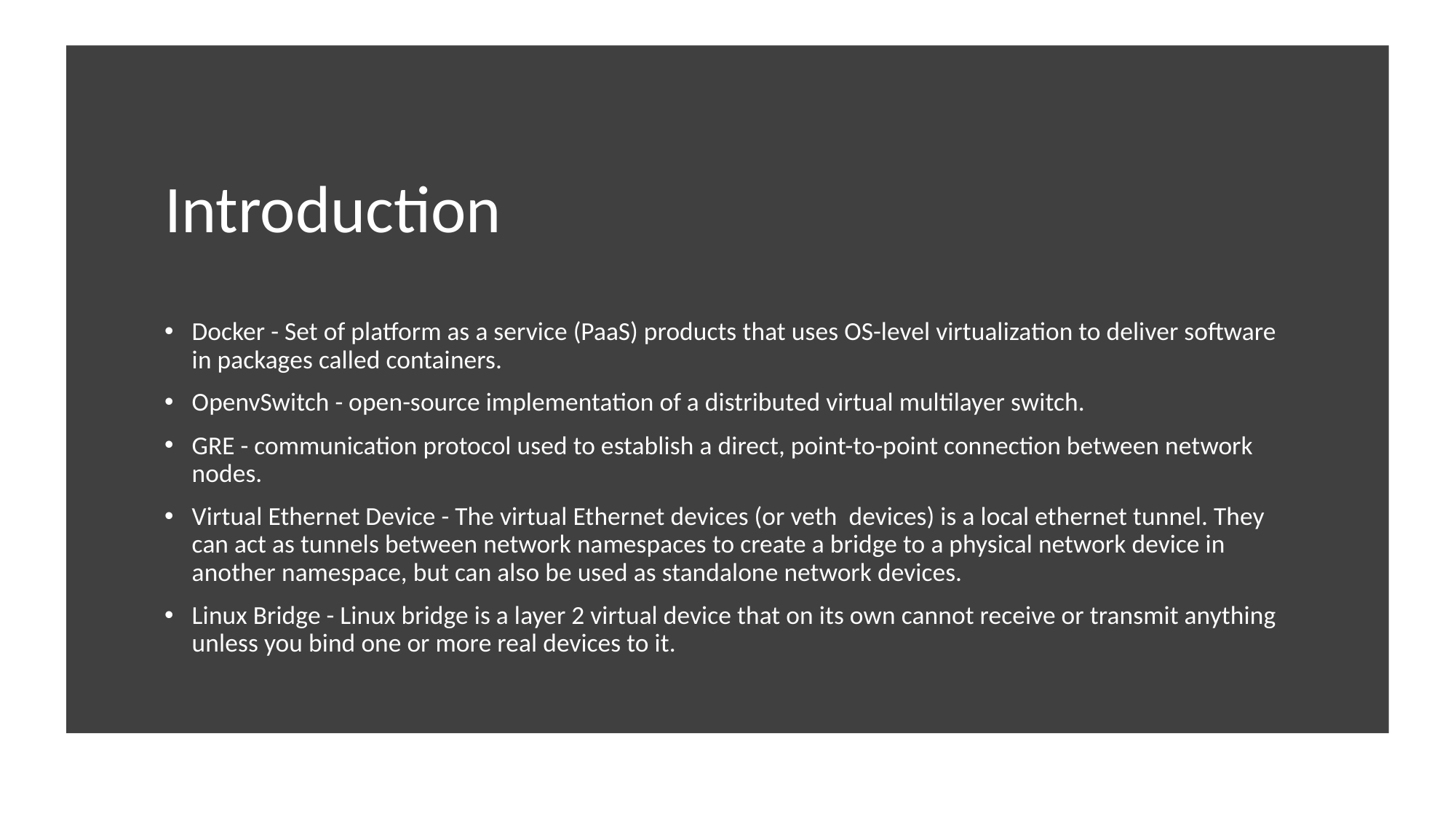

# Introduction
Docker - Set of platform as a service (PaaS) products that uses OS-level virtualization to deliver software in packages called containers.
OpenvSwitch - open-source implementation of a distributed virtual multilayer switch.
GRE - communication protocol used to establish a direct, point-to-point connection between network nodes.
Virtual Ethernet Device - The virtual Ethernet devices (or veth  devices) is a local ethernet tunnel. They can act as tunnels between network namespaces to create a bridge to a physical network device in another namespace, but can also be used as standalone network devices.
Linux Bridge - Linux bridge is a layer 2 virtual device that on its own cannot receive or transmit anything unless you bind one or more real devices to it.